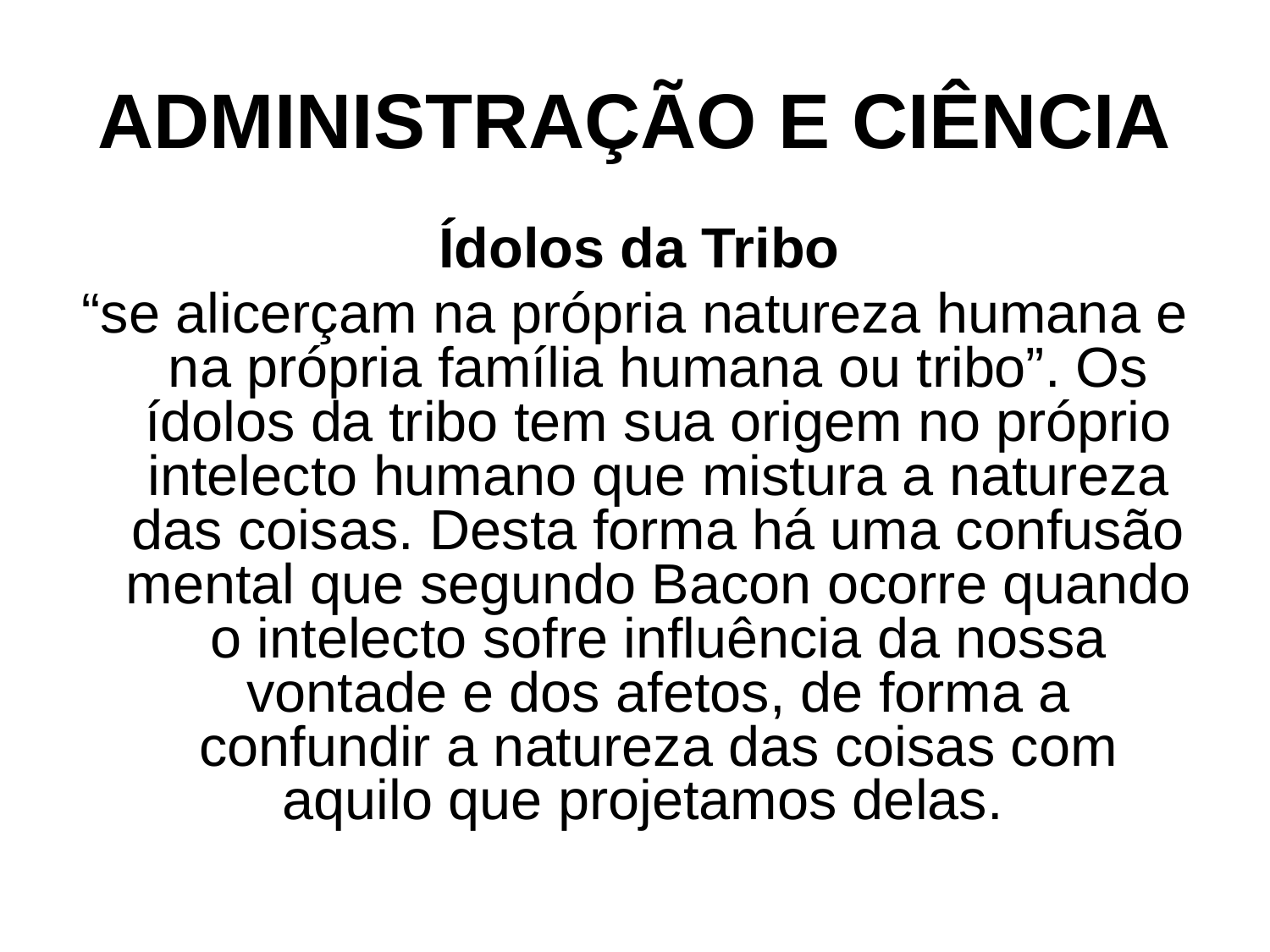

# ADMINISTRAÇÃO E CIÊNCIA

 Ídolos da Tribo
“se alicerçam na própria natureza humana e na própria família humana ou tribo”. Os ídolos da tribo tem sua origem no próprio intelecto humano que mistura a natureza das coisas. Desta forma há uma confusão mental que segundo Bacon ocorre quando o intelecto sofre influência da nossa vontade e dos afetos, de forma a confundir a natureza das coisas com aquilo que projetamos delas.